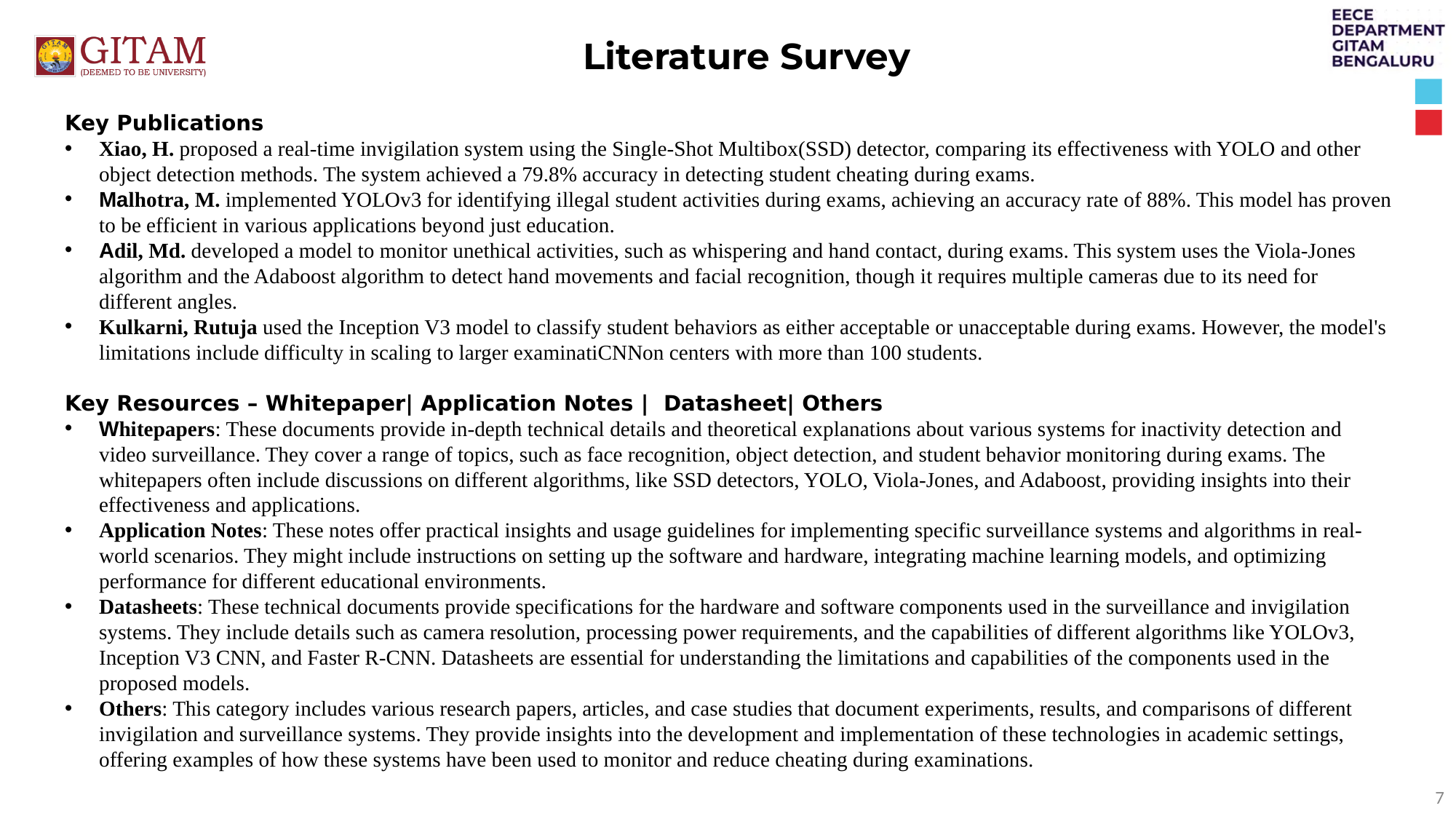

Literature Survey
Key Publications
Xiao, H. proposed a real-time invigilation system using the Single-Shot Multibox(SSD) detector, comparing its effectiveness with YOLO and other object detection methods. The system achieved a 79.8% accuracy in detecting student cheating during exams.
Malhotra, M. implemented YOLOv3 for identifying illegal student activities during exams, achieving an accuracy rate of 88%. This model has proven to be efficient in various applications beyond just education.
Adil, Md. developed a model to monitor unethical activities, such as whispering and hand contact, during exams. This system uses the Viola-Jones algorithm and the Adaboost algorithm to detect hand movements and facial recognition, though it requires multiple cameras due to its need for different angles.
Kulkarni, Rutuja used the Inception V3 model to classify student behaviors as either acceptable or unacceptable during exams. However, the model's limitations include difficulty in scaling to larger examinatiCNNon centers with more than 100 students.

Key Resources – Whitepaper| Application Notes |  Datasheet| Others
Whitepapers: These documents provide in-depth technical details and theoretical explanations about various systems for inactivity detection and video surveillance. They cover a range of topics, such as face recognition, object detection, and student behavior monitoring during exams. The whitepapers often include discussions on different algorithms, like SSD detectors, YOLO, Viola-Jones, and Adaboost, providing insights into their effectiveness and applications.
Application Notes: These notes offer practical insights and usage guidelines for implementing specific surveillance systems and algorithms in real-world scenarios. They might include instructions on setting up the software and hardware, integrating machine learning models, and optimizing performance for different educational environments.
Datasheets: These technical documents provide specifications for the hardware and software components used in the surveillance and invigilation systems. They include details such as camera resolution, processing power requirements, and the capabilities of different algorithms like YOLOv3, Inception V3 CNN, and Faster R-CNN. Datasheets are essential for understanding the limitations and capabilities of the components used in the proposed models.
Others: This category includes various research papers, articles, and case studies that document experiments, results, and comparisons of different invigilation and surveillance systems. They provide insights into the development and implementation of these technologies in academic settings, offering examples of how these systems have been used to monitor and reduce cheating during examinations.

7